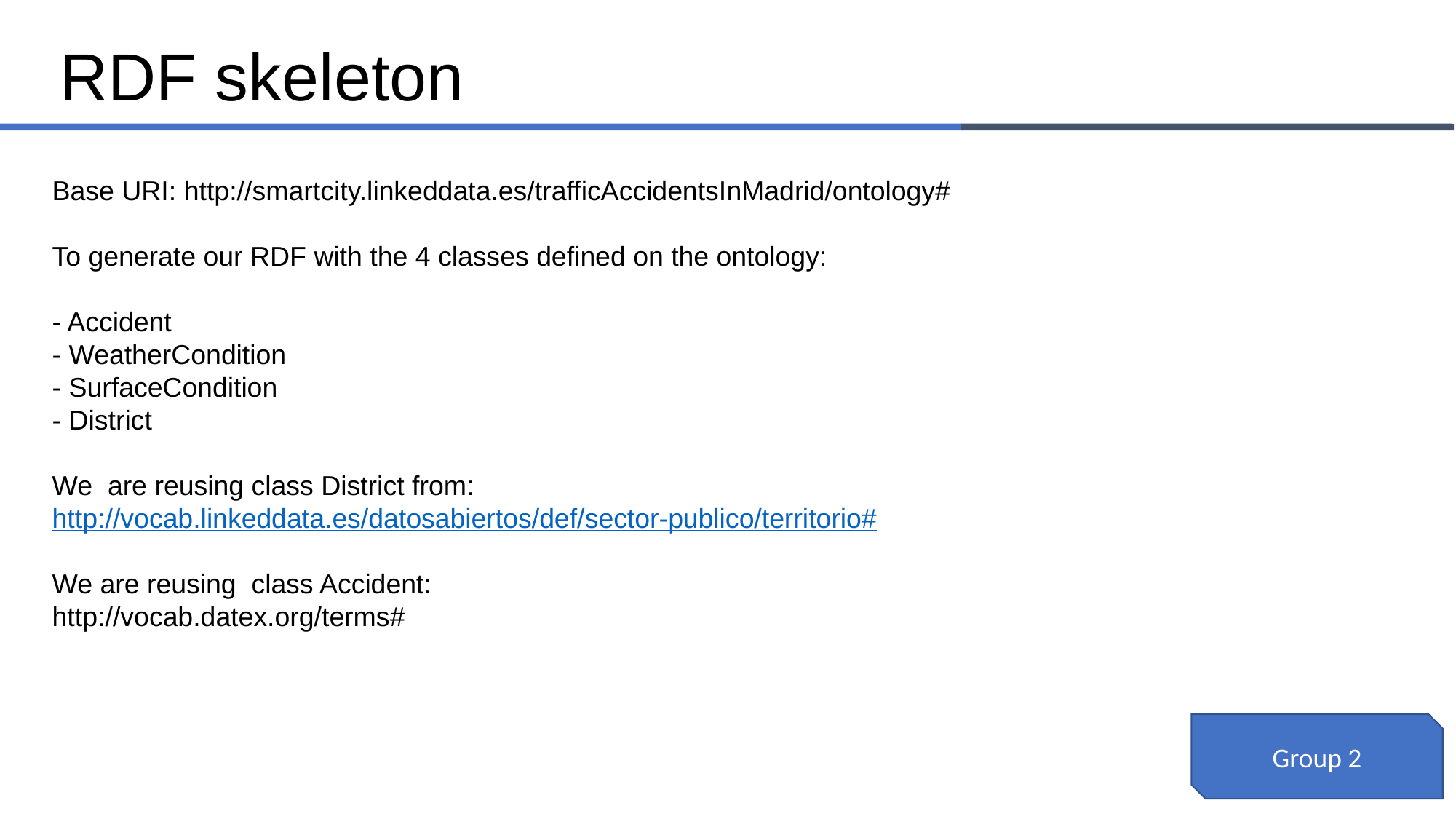

RDF skeleton
Base URI: http://smartcity.linkeddata.es/trafficAccidentsInMadrid/ontology#

To generate our RDF with the 4 classes defined on the ontology:

- Accident
- WeatherCondition
- SurfaceCondition
- District

We  are reusing class District from:
http://vocab.linkeddata.es/datosabiertos/def/sector-publico/territorio#

We are reusing  class Accident:
http://vocab.datex.org/terms#